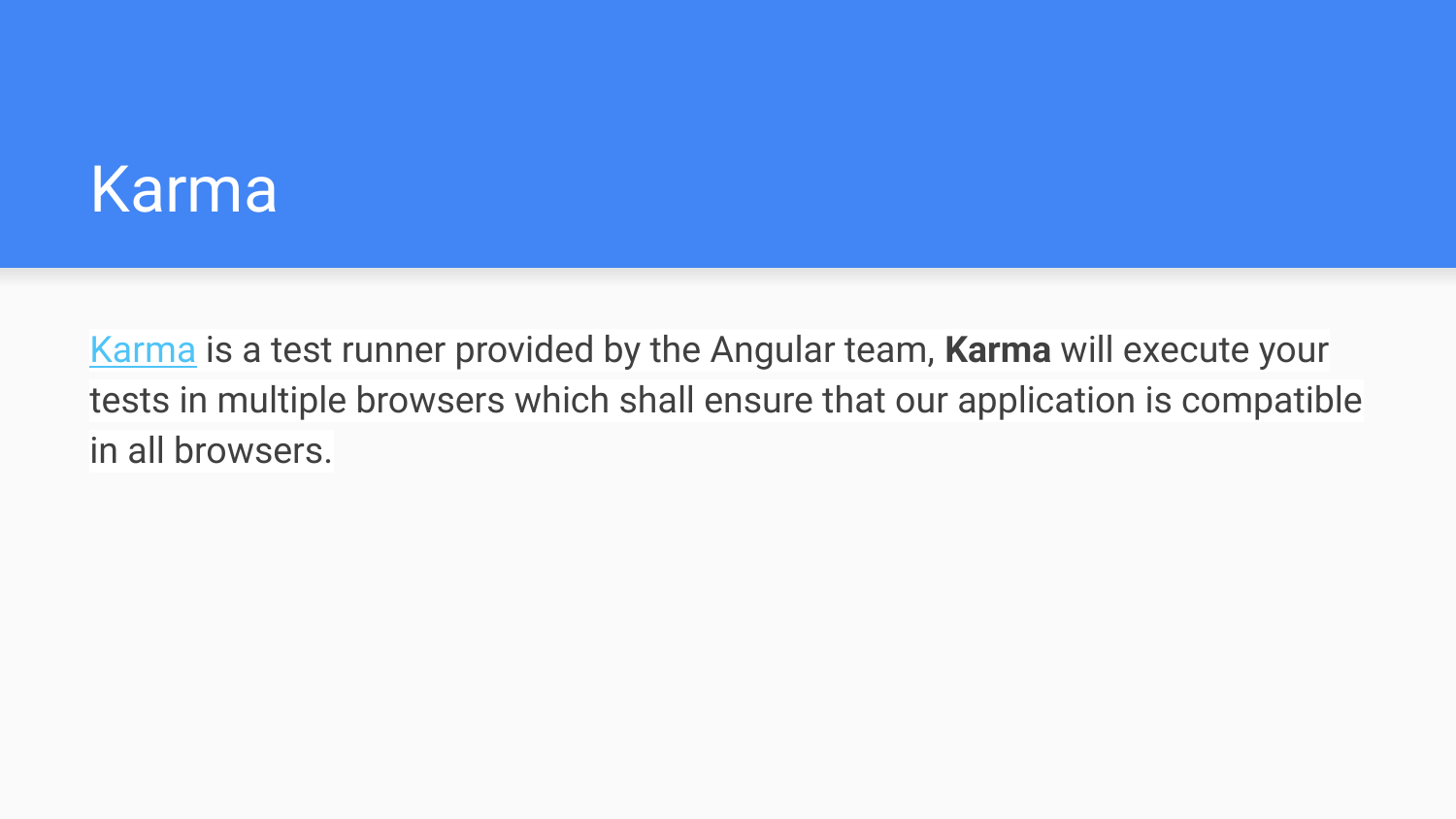

# Karma
Karma is a test runner provided by the Angular team, Karma will execute your tests in multiple browsers which shall ensure that our application is compatible in all browsers.